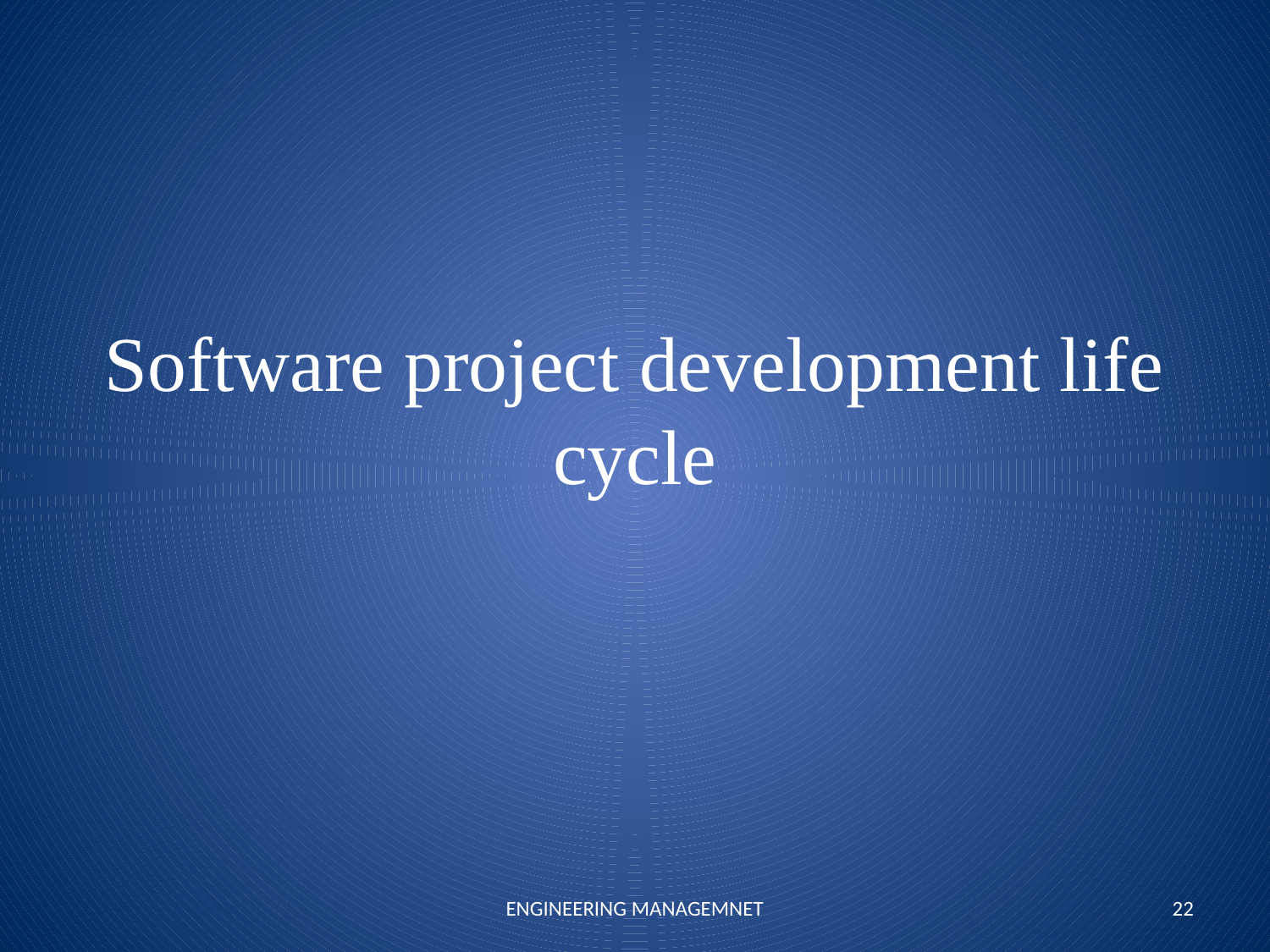

# Software project development life cycle
ENGINEERING MANAGEMNET
22